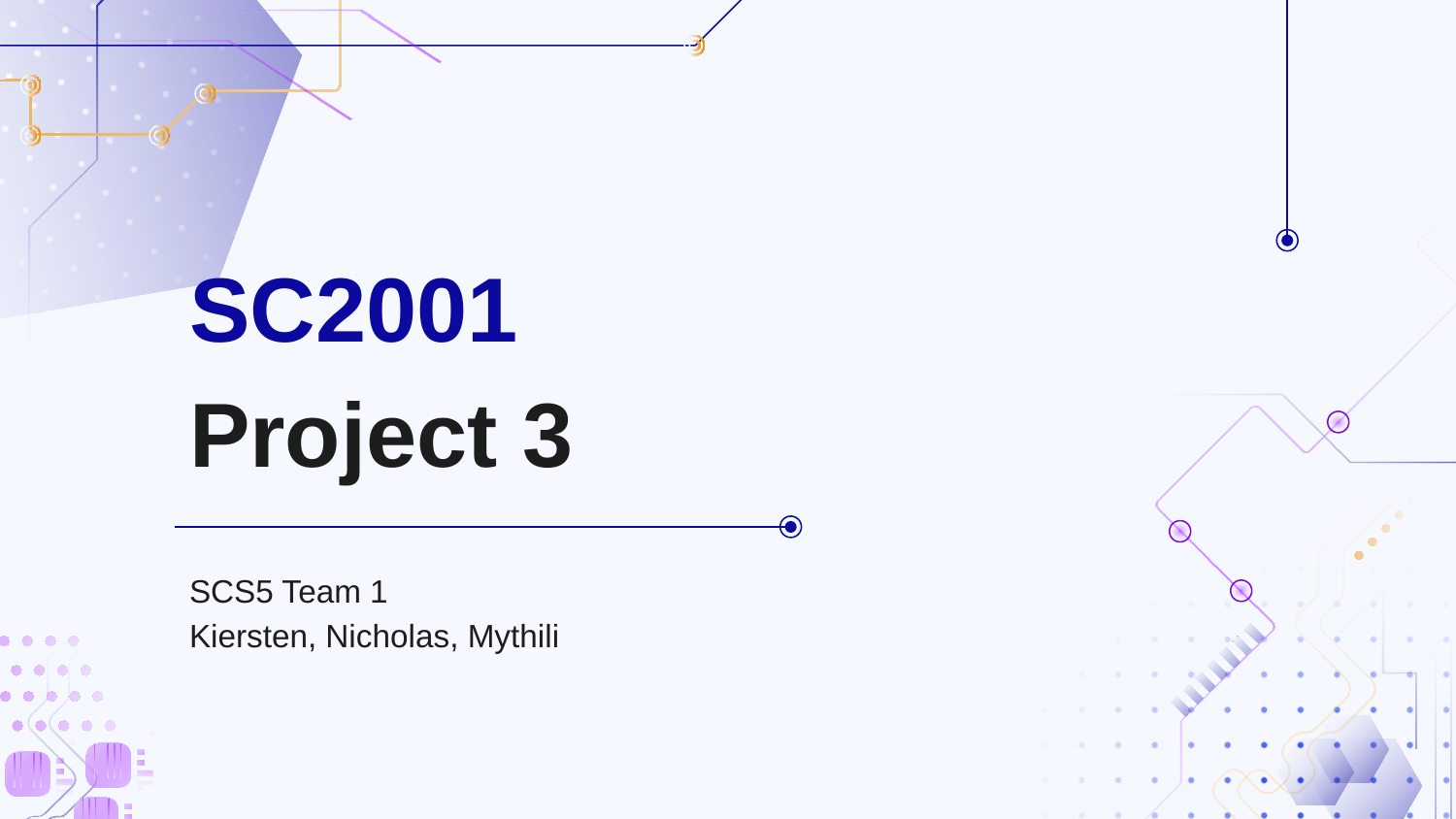

# SC2001
Project 3

SCS5 Team 1
Kiersten, Nicholas, Mythili